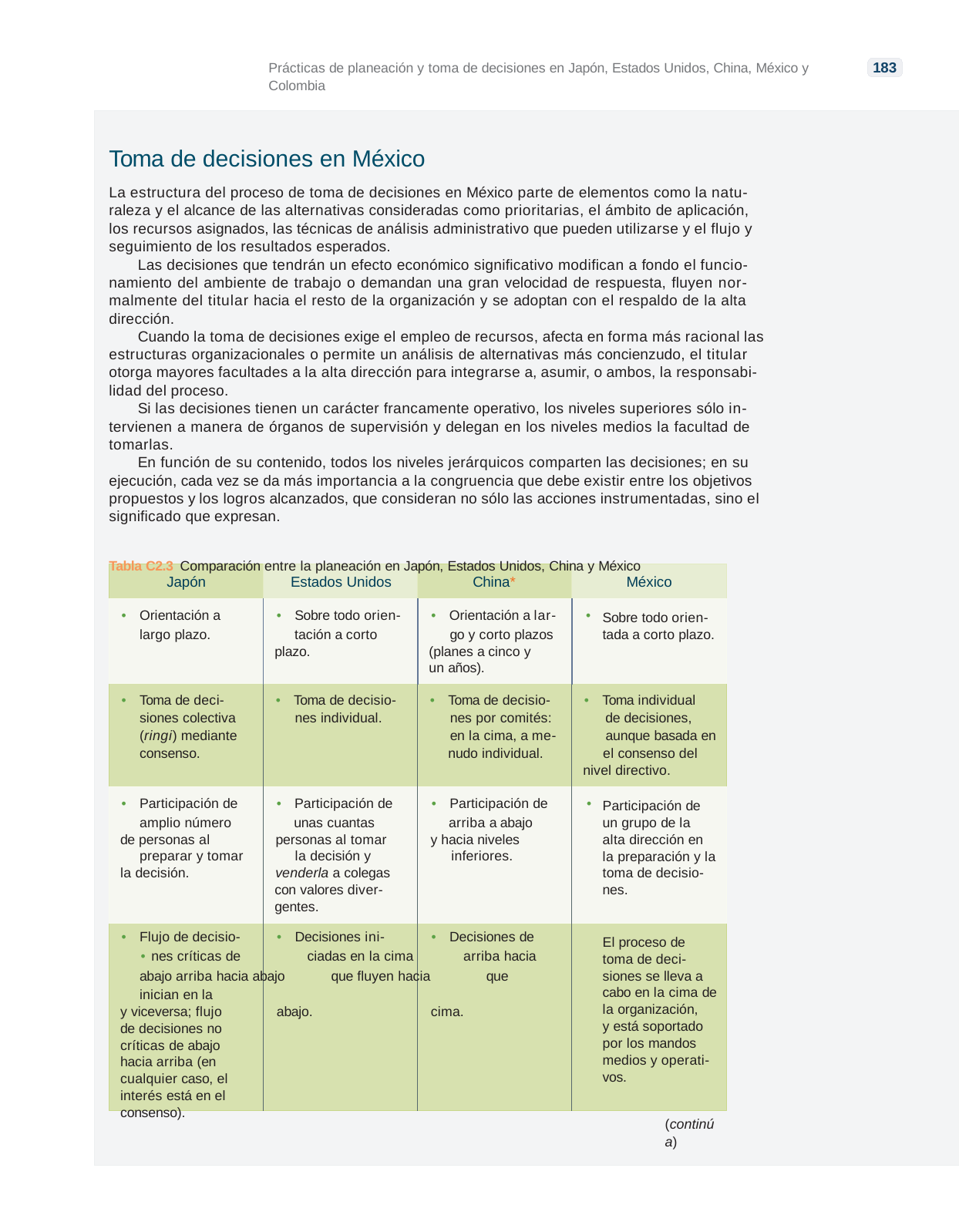

Prácticas de planeación y toma de decisiones en Japón, Estados Unidos, China, México y Colombia
Toma de decisiones en México
La estructura del proceso de toma de decisiones en México parte de elementos como la natu-
raleza y el alcance de las alternativas consideradas como prioritarias, el ámbito de aplicación,
los recursos asignados, las técnicas de análisis administrativo que pueden utilizarse y el flujo y
seguimiento de los resultados esperados.
Las decisiones que tendrán un efecto económico significativo modifican a fondo el funcio-
namiento del ambiente de trabajo o demandan una gran velocidad de respuesta, fluyen nor-
malmente del titular hacia el resto de la organización y se adoptan con el respaldo de la alta
dirección.
Cuando la toma de decisiones exige el empleo de recursos, afecta en forma más racional las
estructuras organizacionales o permite un análisis de alternativas más concienzudo, el titular
otorga mayores facultades a la alta dirección para integrarse a, asumir, o ambos, la responsabi-
lidad del proceso.
Si las decisiones tienen un carácter francamente operativo, los niveles superiores sólo in-
tervienen a manera de órganos de supervisión y delegan en los niveles medios la facultad de
tomarlas.
En función de su contenido, todos los niveles jerárquicos comparten las decisiones; en su
ejecución, cada vez se da más importancia a la congruencia que debe existir entre los objetivos
propuestos y los logros alcanzados, que consideran no sólo las acciones instrumentadas, sino el
significado que expresan.
Tabla C2.3 Comparación entre la planeación en Japón, Estados Unidos, China y México
183

Japón
Estados Unidos
China*
México

• Orientación a • Sobre todo orien- • Orientación a lar- • largo plazo. tación a corto go y corto plazos
plazo. (planes a cinco y
un años).
Sobre todo orien-
tada a corto plazo.

• Toma de deci- • Toma de decisio- • Toma de decisio- • Toma individual siones colectiva nes individual. nes por comités: de decisiones, (ringi) mediante en la cima, a me- aunque basada en consenso. nudo individual. el consenso del
nivel directivo.

• Participación de • Participación de • Participación de • amplio número unas cuantas arriba a abajo
de personas al personas al tomar y hacia niveles preparar y tomar la decisión y inferiores.
la decisión. venderla a colegas
con valores diver-
gentes.
• Flujo de decisio- • Decisiones ini- • Decisiones de • nes críticas de ciadas en la cima arriba hacia abajo arriba hacia abajo que fluyen hacia que inician en la
y viceversa; flujo abajo. cima.
de decisiones no
críticas de abajo
hacia arriba (en
cualquier caso, el
interés está en el
consenso).
Participación de
un grupo de la
alta dirección en
la preparación y la
toma de decisio-
nes.
El proceso de
toma de deci-
siones se lleva a cabo en la cima de la organización,
y está soportado
por los mandos
medios y operati-
vos.
(continúa)